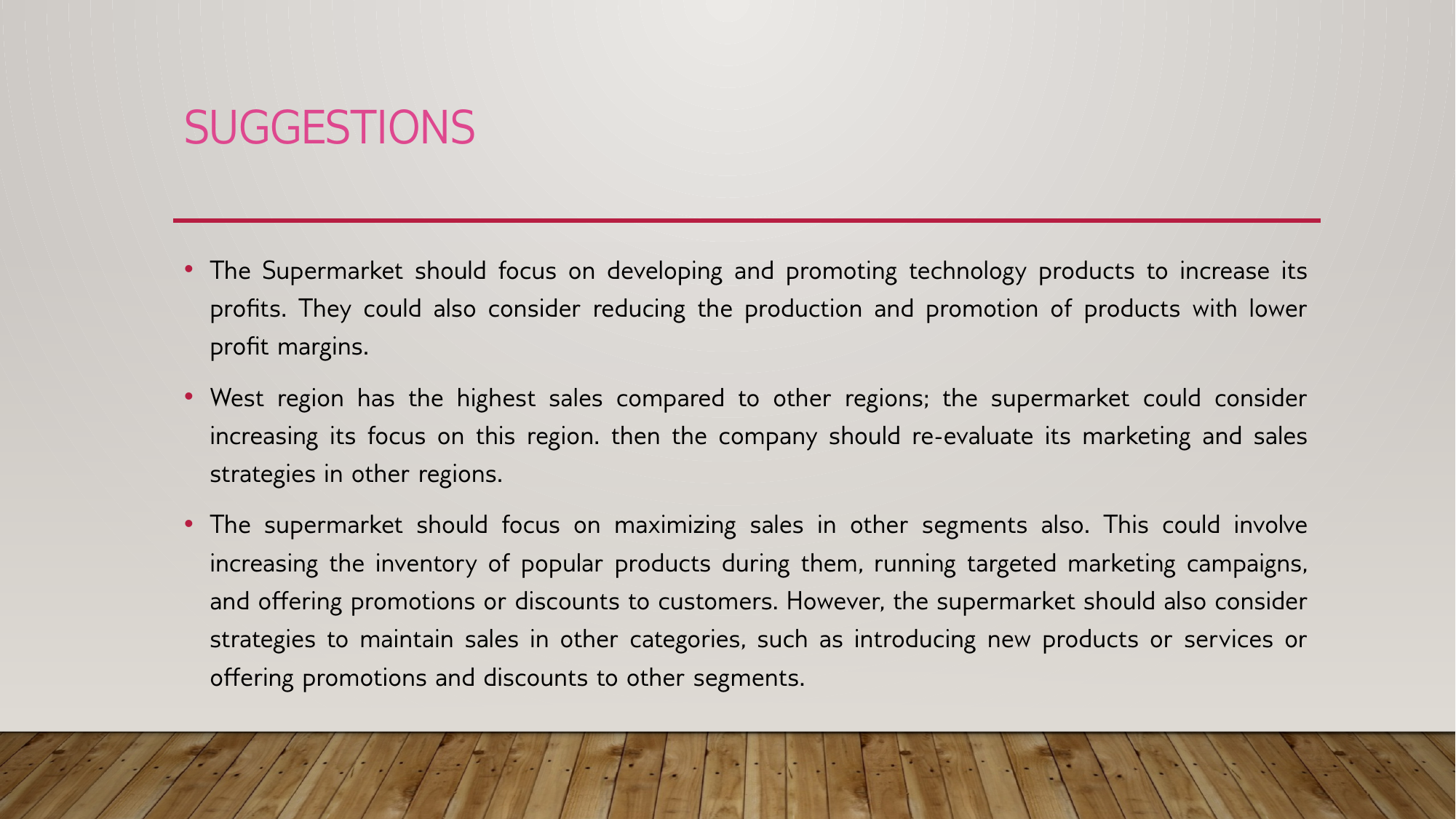

# Suggestions
The Supermarket should focus on developing and promoting technology products to increase its profits. They could also consider reducing the production and promotion of products with lower profit margins.
West region has the highest sales compared to other regions; the supermarket could consider increasing its focus on this region. then the company should re-evaluate its marketing and sales strategies in other regions.
The supermarket should focus on maximizing sales in other segments also. This could involve increasing the inventory of popular products during them, running targeted marketing campaigns, and offering promotions or discounts to customers. However, the supermarket should also consider strategies to maintain sales in other categories, such as introducing new products or services or offering promotions and discounts to other segments.